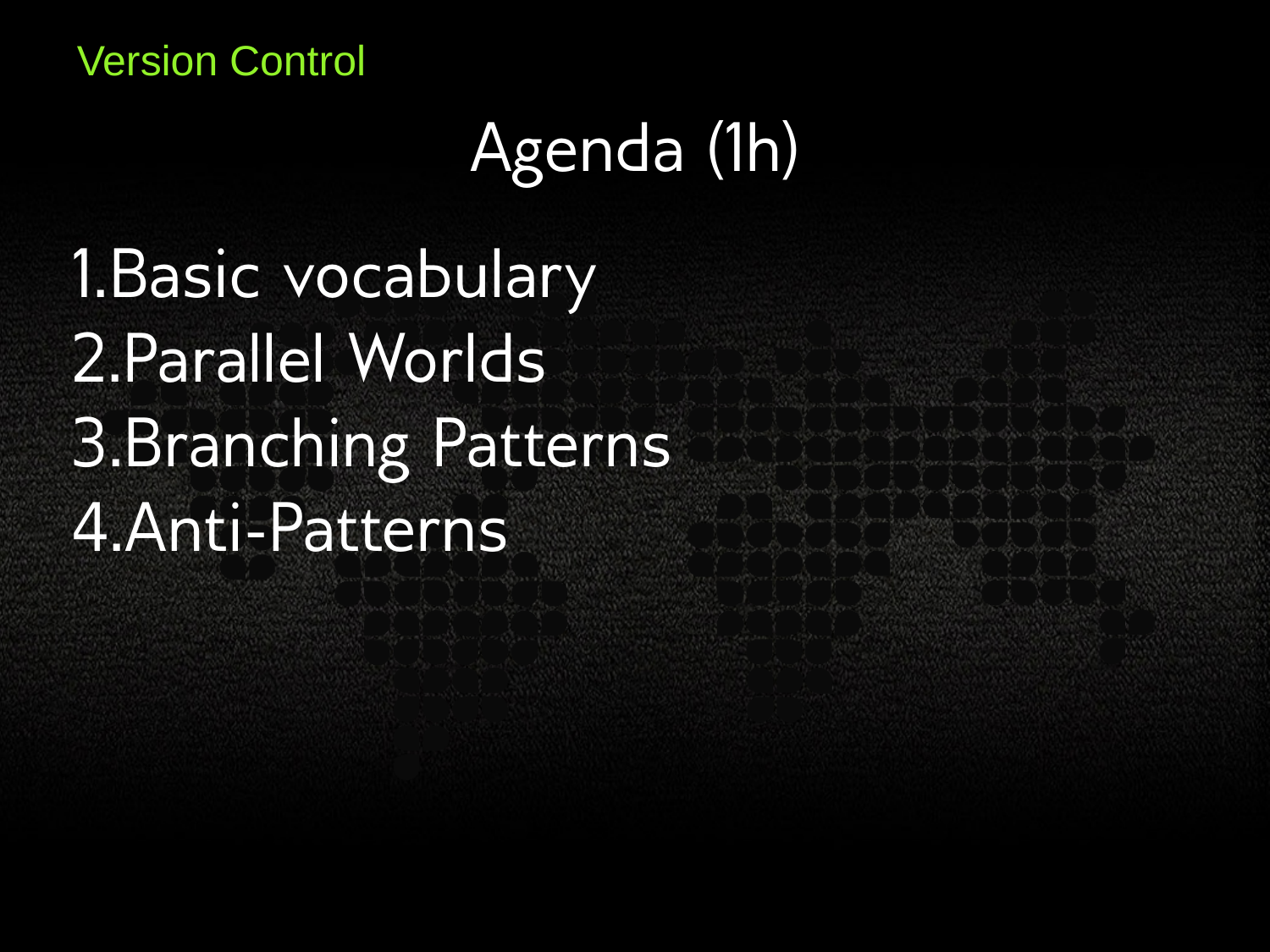

Agenda (1h)
Basic vocabulary
Parallel Worlds
Branching Patterns
Anti-Patterns